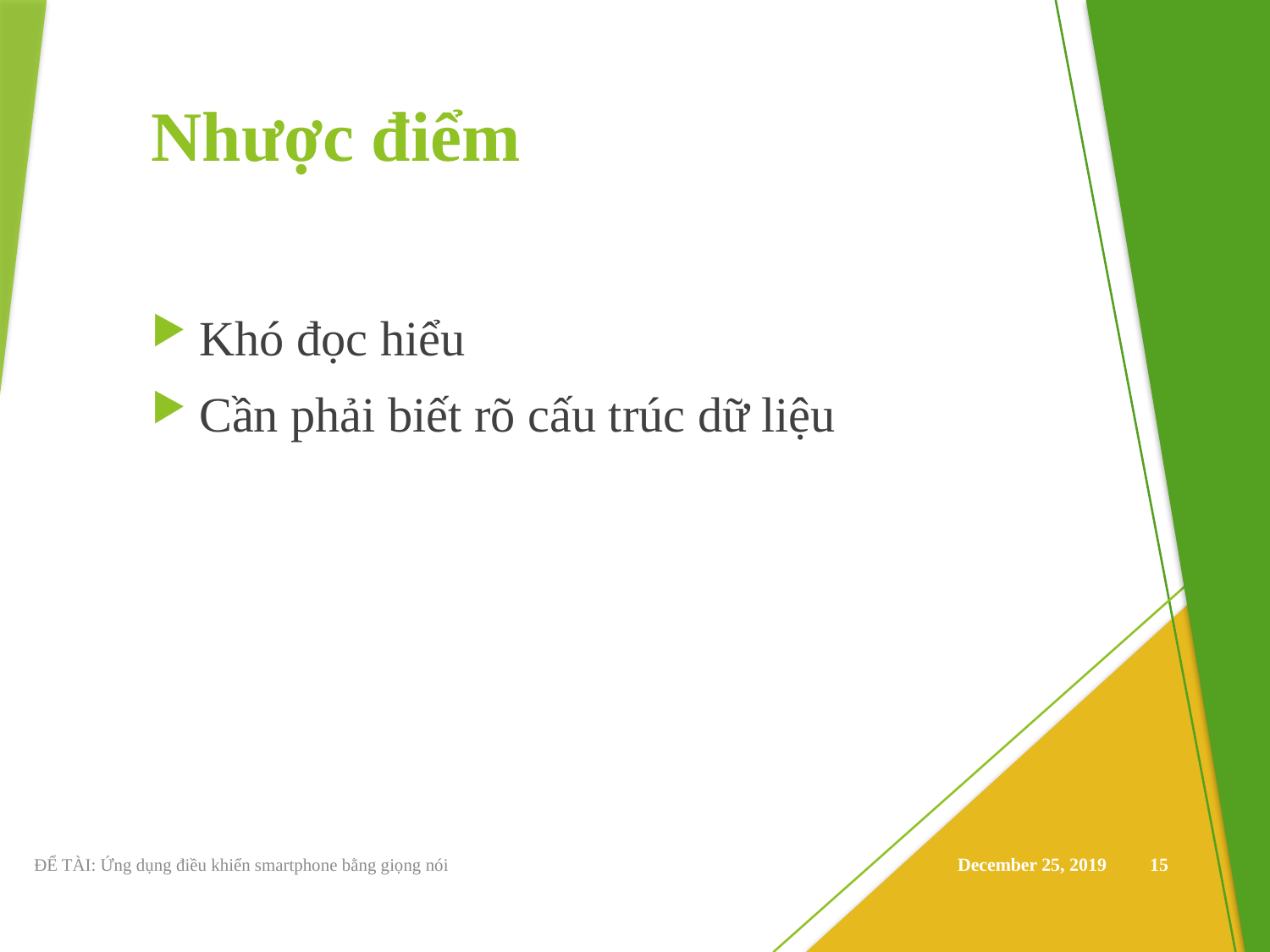

# Nhược điểm
Khó đọc hiểu
Cần phải biết rõ cấu trúc dữ liệu

ĐỂ TÀI: Ứng dụng điều khiển smartphone bằng giọng nói
December 25, 2019
15